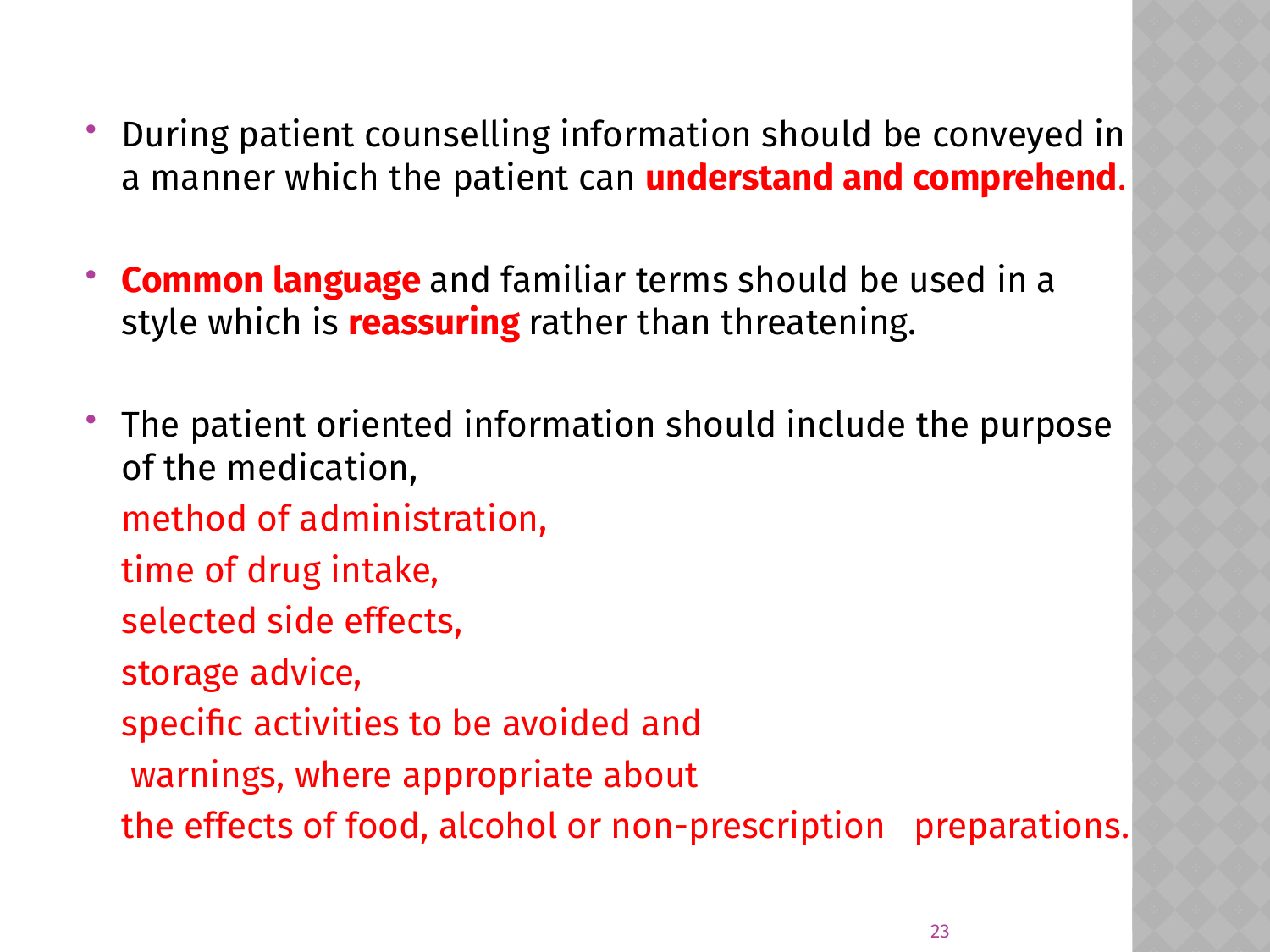

During patient counselling information should be conveyed in a manner which the patient can understand and comprehend.

Common language and familiar terms should be used in a style which is reassuring rather than threatening.

The patient oriented information should include the purpose of the medication,
		method of administration,
		time of drug intake,
		selected side effects,
		storage advice,
		specific activities to be avoided and
		 warnings, where appropriate about
		the effects of food, alcohol or non-prescription 	preparations.

23